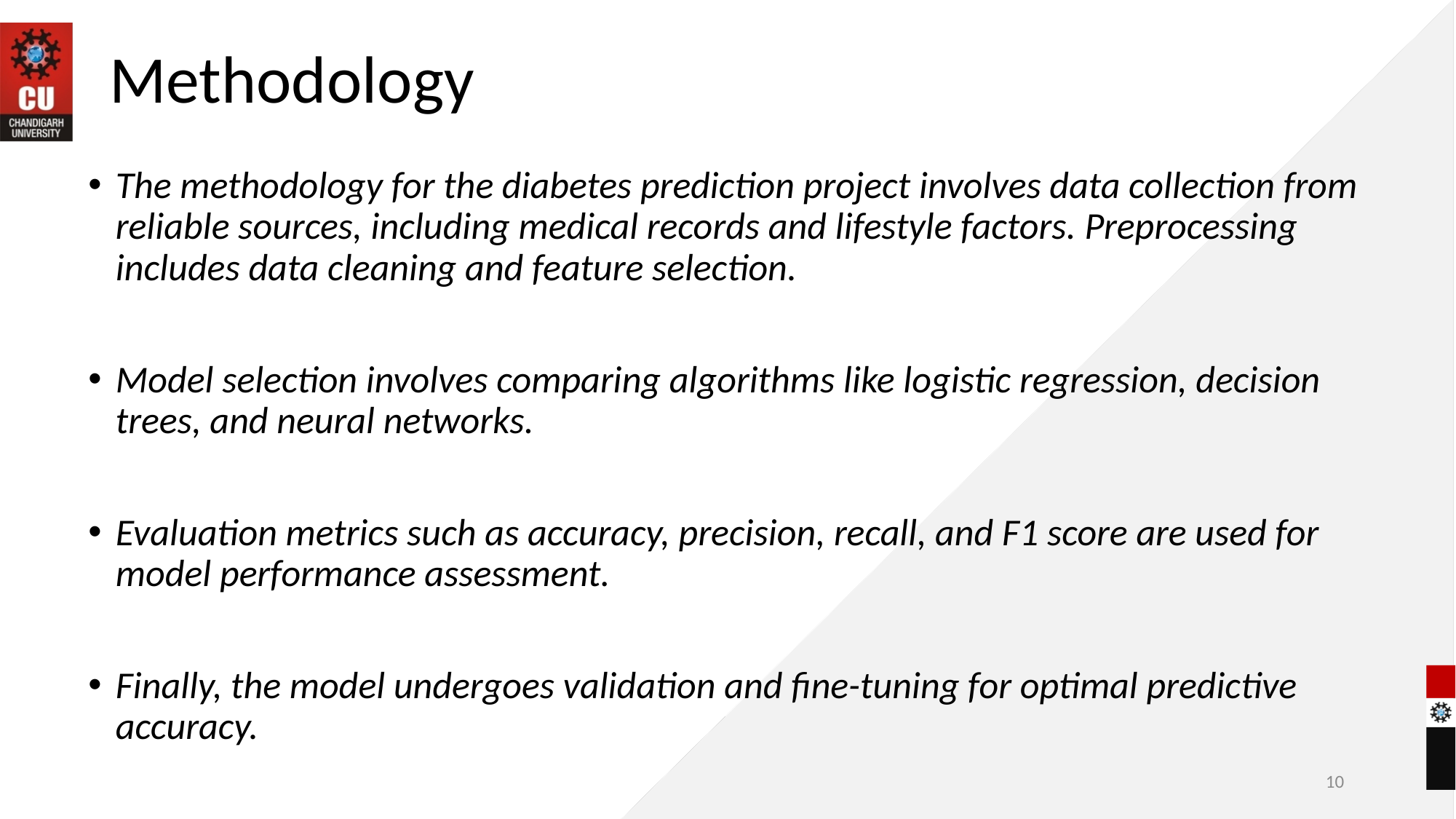

# Methodology
The methodology for the diabetes prediction project involves data collection from reliable sources, including medical records and lifestyle factors. Preprocessing includes data cleaning and feature selection.

Model selection involves comparing algorithms like logistic regression, decision trees, and neural networks.

Evaluation metrics such as accuracy, precision, recall, and F1 score are used for model performance assessment.

Finally, the model undergoes validation and fine-tuning for optimal predictive accuracy.
10